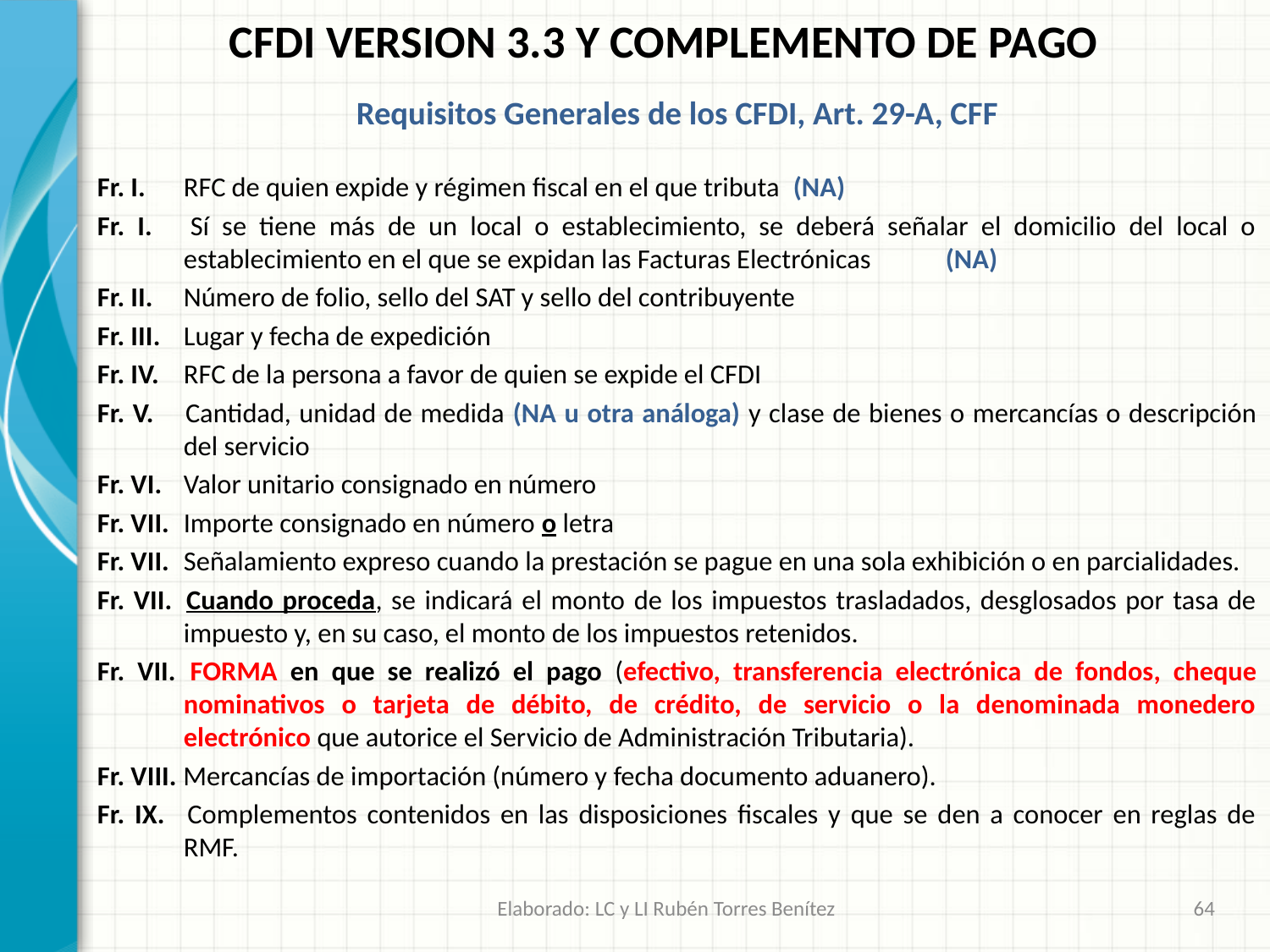

CFDI VERSION 3.3 Y COMPLEMENTO DE PAGO

Requisitos Generales de los CFDI, Art. 29-A, CFF

Fr. I.	RFC de quien expide y régimen fiscal en el que tributa		(NA)
Fr. I.	Sí se tiene más de un local o establecimiento, se deberá señalar el domicilio del local o establecimiento en el que se expidan las Facturas Electrónicas 	(NA)
Fr. II.	Número de folio, sello del SAT y sello del contribuyente
Fr. III.	Lugar y fecha de expedición
Fr. IV.	RFC de la persona a favor de quien se expide el CFDI
Fr. V.	Cantidad, unidad de medida (NA u otra análoga) y clase de bienes o mercancías o descripción del servicio
Fr. VI.	Valor unitario consignado en número
Fr. VII.	Importe consignado en número o letra
Fr. VII.	Señalamiento expreso cuando la prestación se pague en una sola exhibición o en parcialidades.
Fr. VII.	Cuando proceda, se indicará el monto de los impuestos trasladados, desglosados por tasa de impuesto y, en su caso, el monto de los impuestos retenidos.
Fr. VII.	FORMA en que se realizó el pago (efectivo, transferencia electrónica de fondos, cheque nominativos o tarjeta de débito, de crédito, de servicio o la denominada monedero electrónico que autorice el Servicio de Administración Tributaria).
Fr. VIII. Mercancías de importación (número y fecha documento aduanero).
Fr. IX.	Complementos contenidos en las disposiciones fiscales y que se den a conocer en reglas de RMF.

Elaborado: LC y LI Rubén Torres Benítez
64